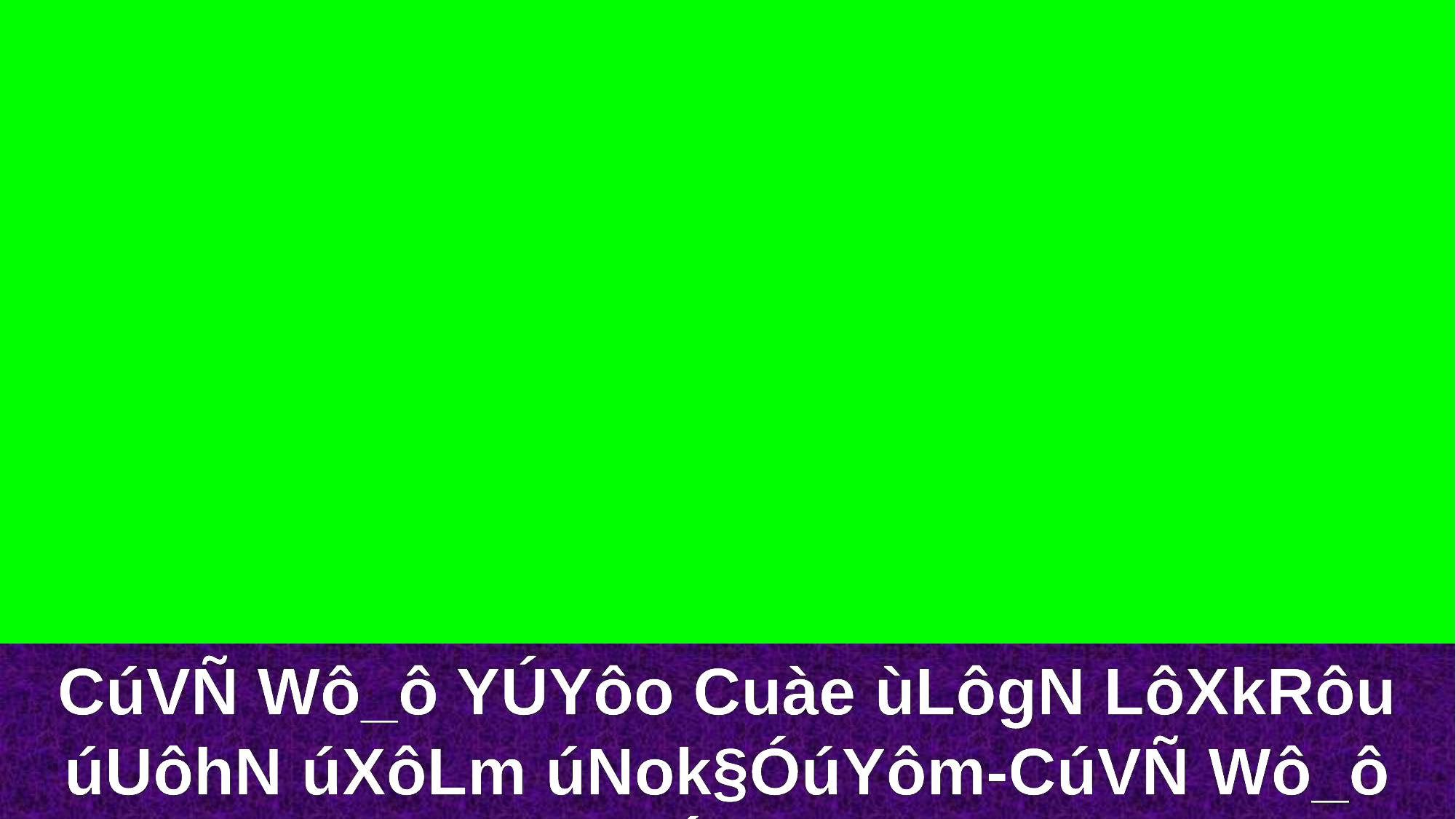

CúVÑ Wô_ô YÚYôo Cuàe ùLôgN LôXkRôu úUôhN úXôLm úNok§ÓúYôm-CúVÑ Wô_ô YÚYôo